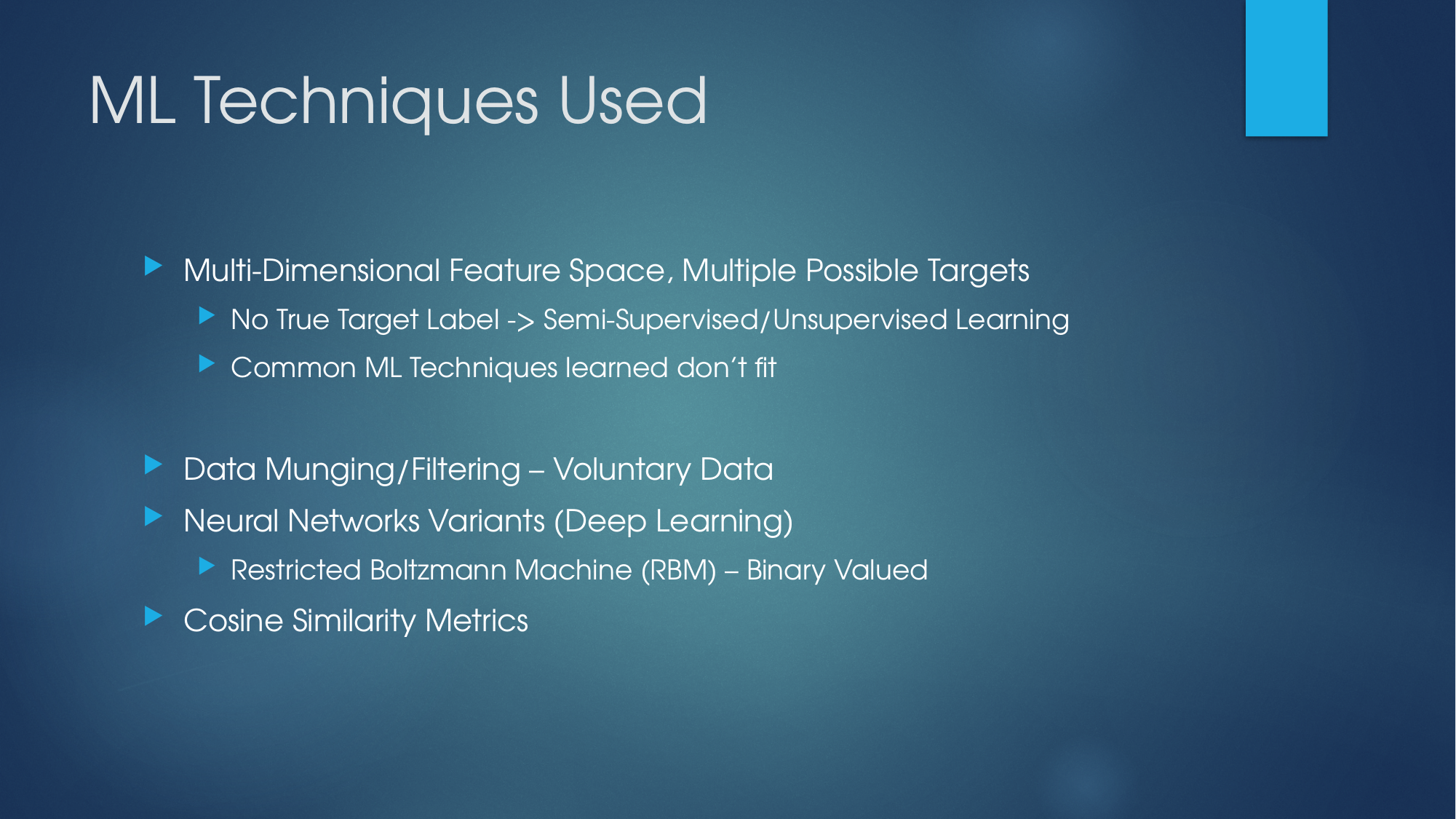

# ML Techniques Used
Multi-Dimensional Feature Space, Multiple Possible Targets
No True Target Label -> Semi-Supervised/Unsupervised Learning
Common ML Techniques learned don’t fit

Data Munging/Filtering – Voluntary Data
Neural Networks Variants (Deep Learning)
Restricted Boltzmann Machine (RBM) – Binary Valued
Cosine Similarity Metrics